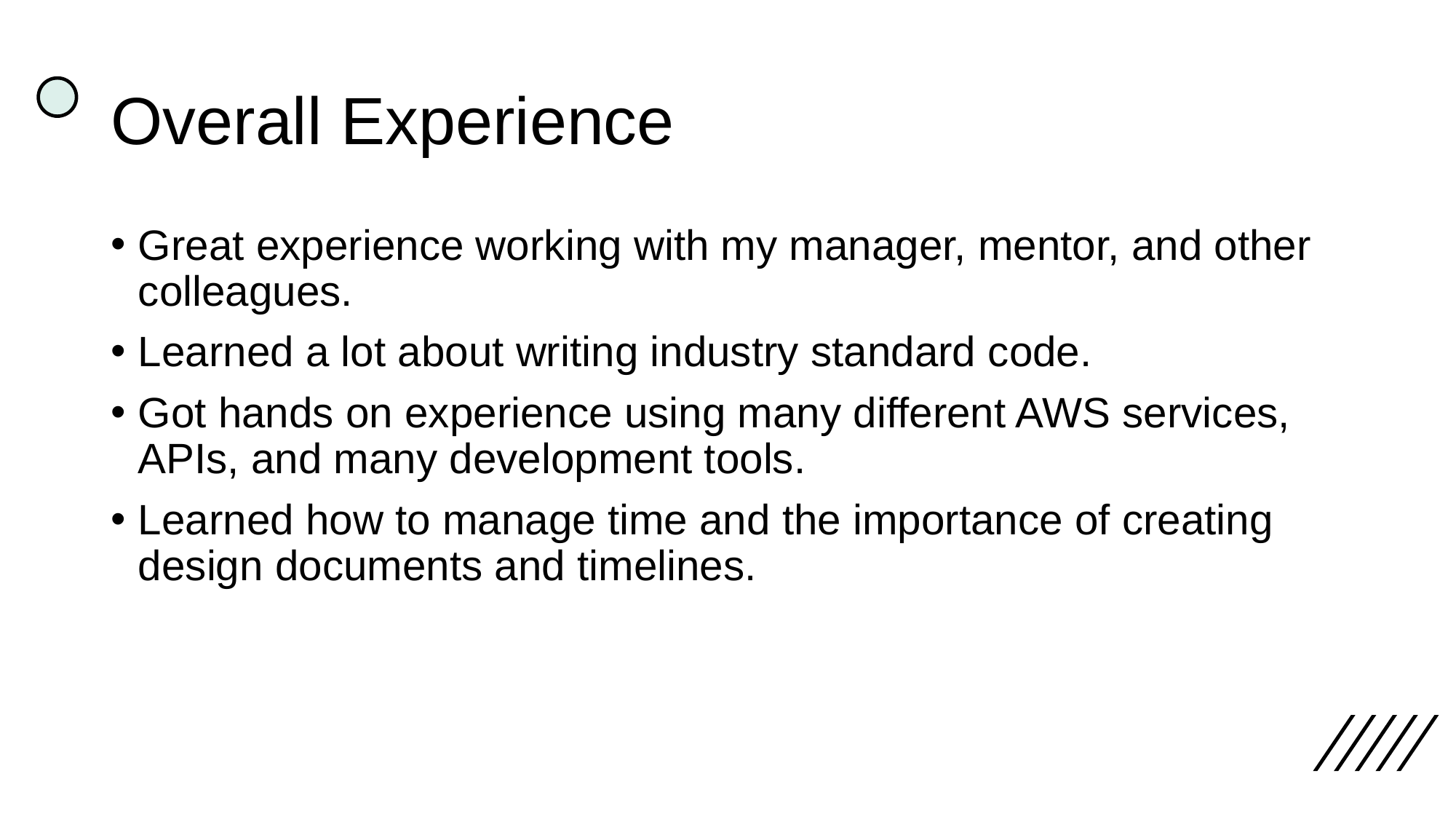

# Overall Experience
Great experience working with my manager, mentor, and other colleagues.
Learned a lot about writing industry standard code.
Got hands on experience using many different AWS services, APIs, and many development tools.
Learned how to manage time and the importance of creating design documents and timelines.